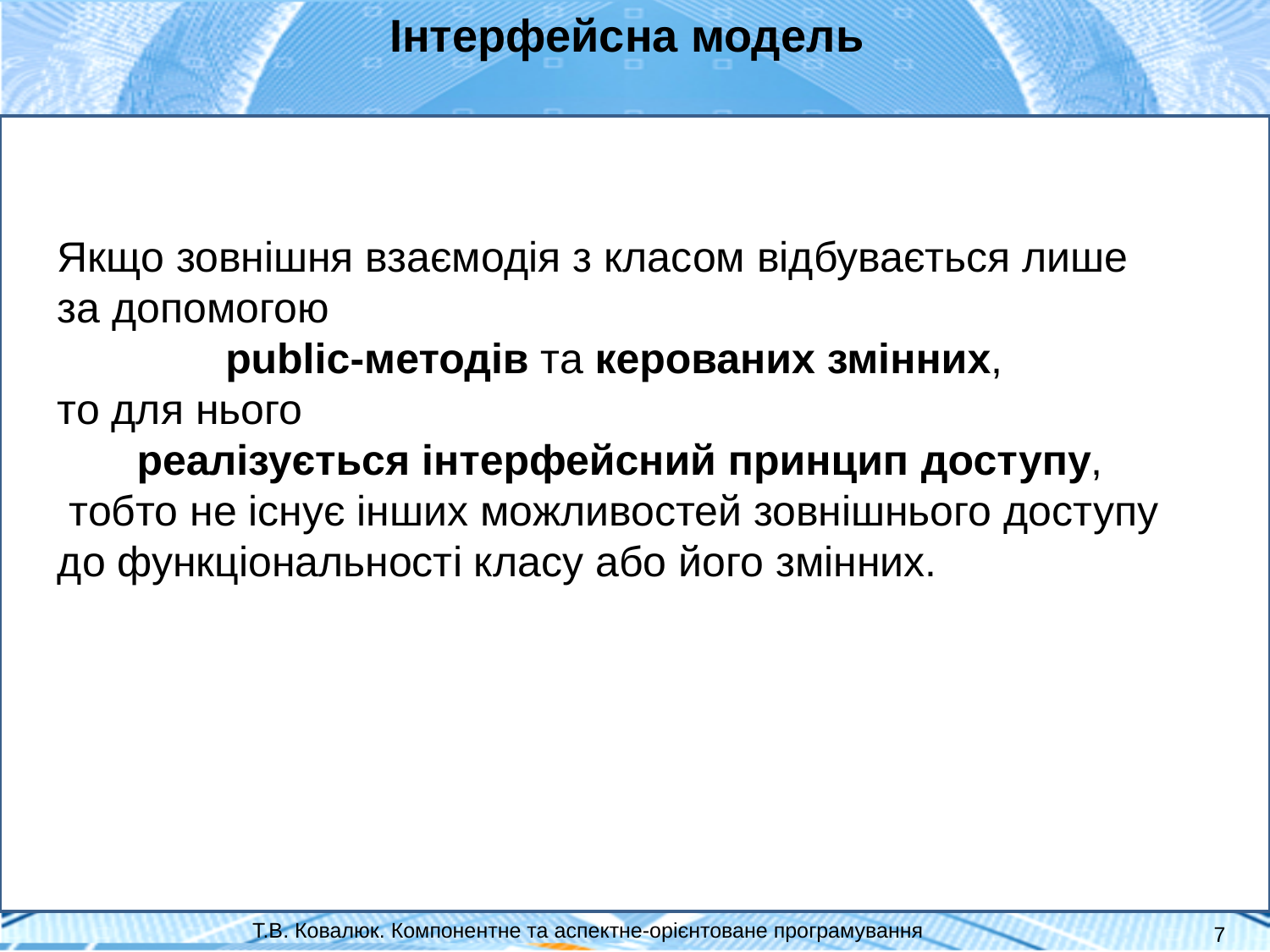

Інтерфейсна модель
Якщо зовнішня взаємодія з класом відбувається лише за допомогою
public-методів та керованих змінних,
то для нього
реалізується інтерфейсний принцип доступу,
 тобто не існує інших можливостей зовнішнього доступу до функціональності класу або його змінних.